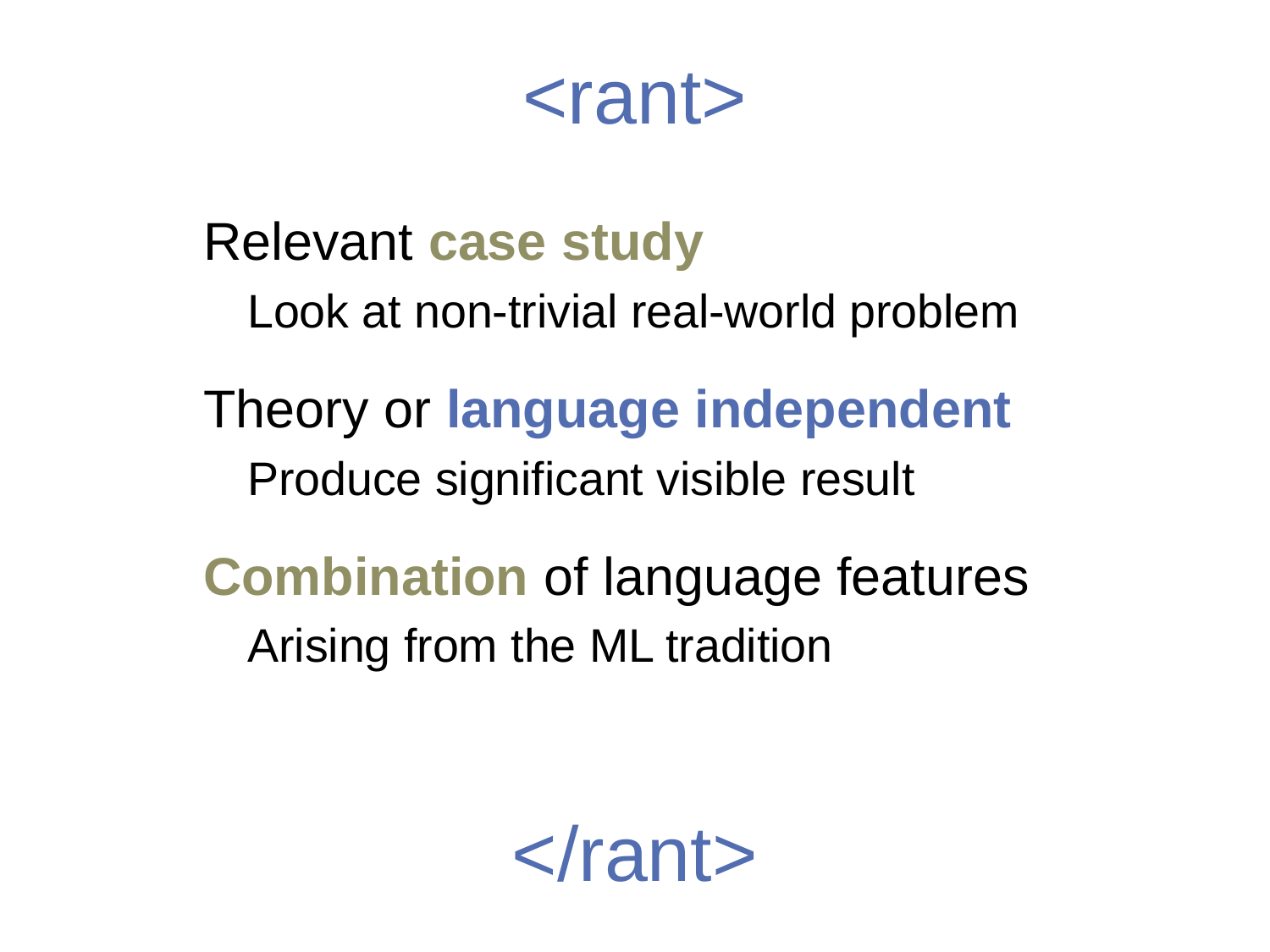

# <rant>
Relevant case study
Look at non-trivial real-world problem
Theory or language independent
Produce significant visible result
Combination of language features
Arising from the ML tradition

</rant>